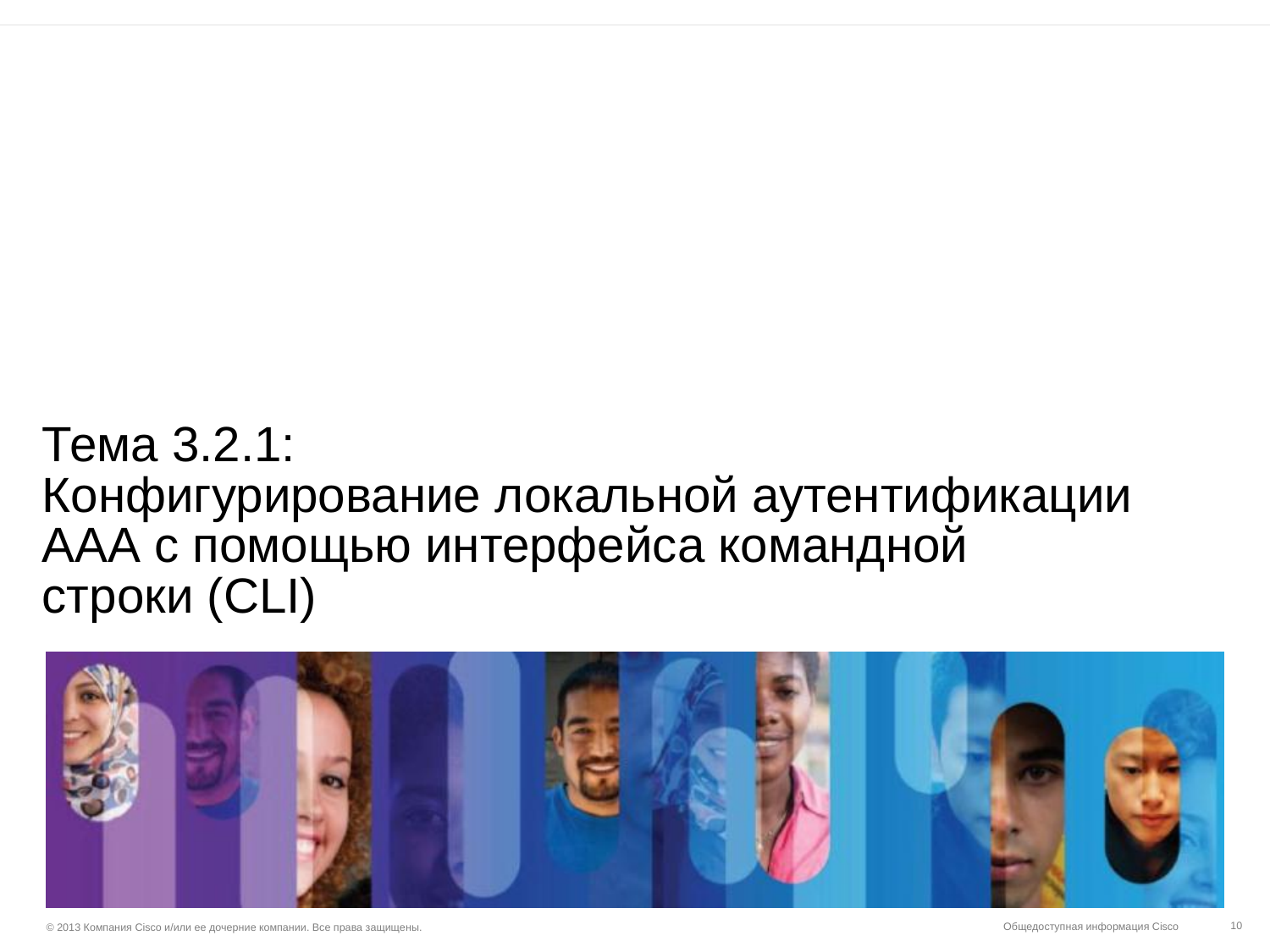

# Тема 3.2.1: Конфигурирование локальной аутентификации ААА с помощью интерфейса командной строки (CLI)